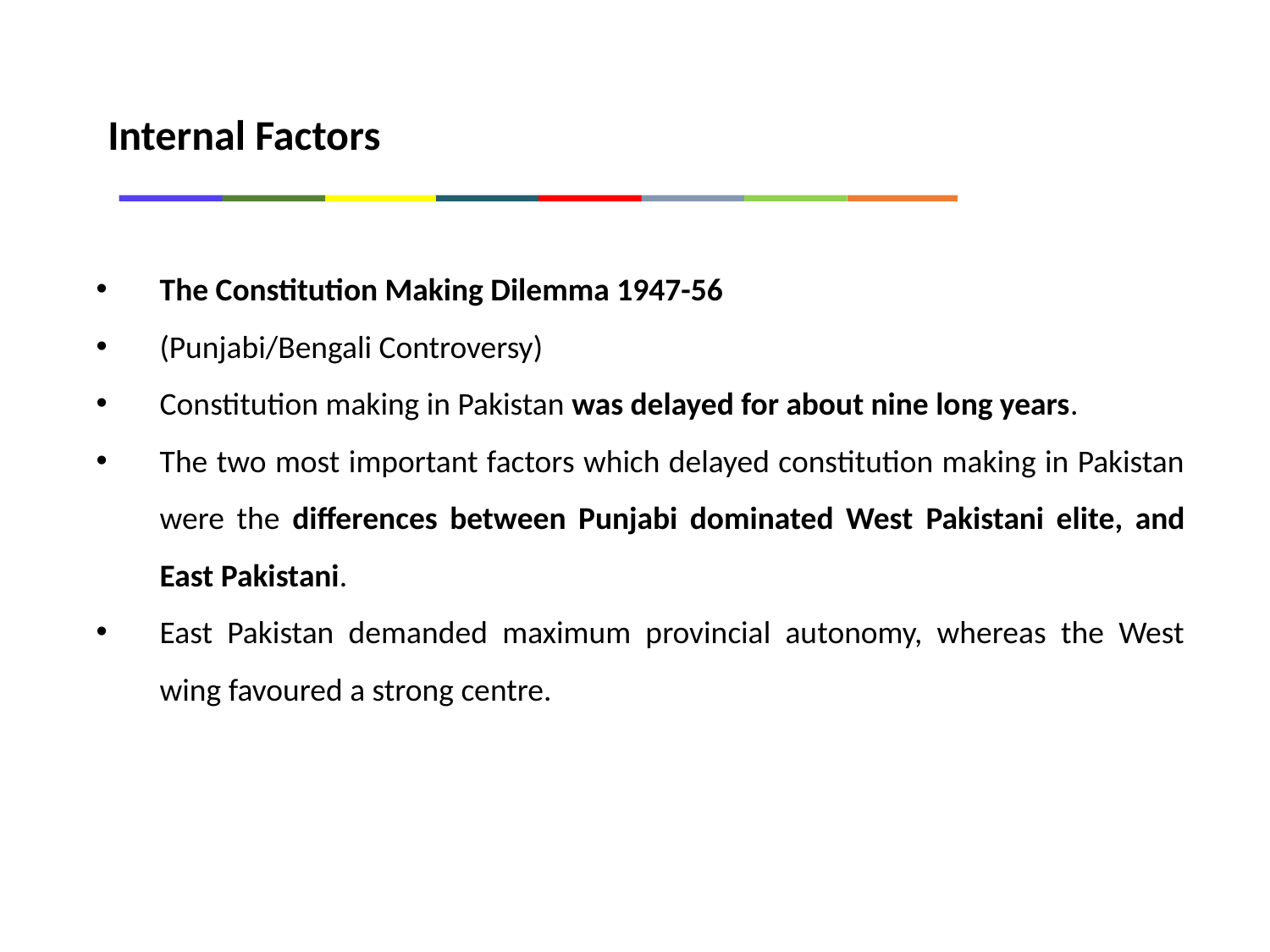

Internal Factors

The Constitution Making Dilemma 1947-56
(Punjabi/Bengali Controversy)
Constitution making in Pakistan was delayed for about nine long years.
The two most important factors which delayed constitution making in Pakistan were the differences between Punjabi dominated West Pakistani elite, and East Pakistani.
East Pakistan demanded maximum provincial autonomy, whereas the West wing favoured a strong centre.
13